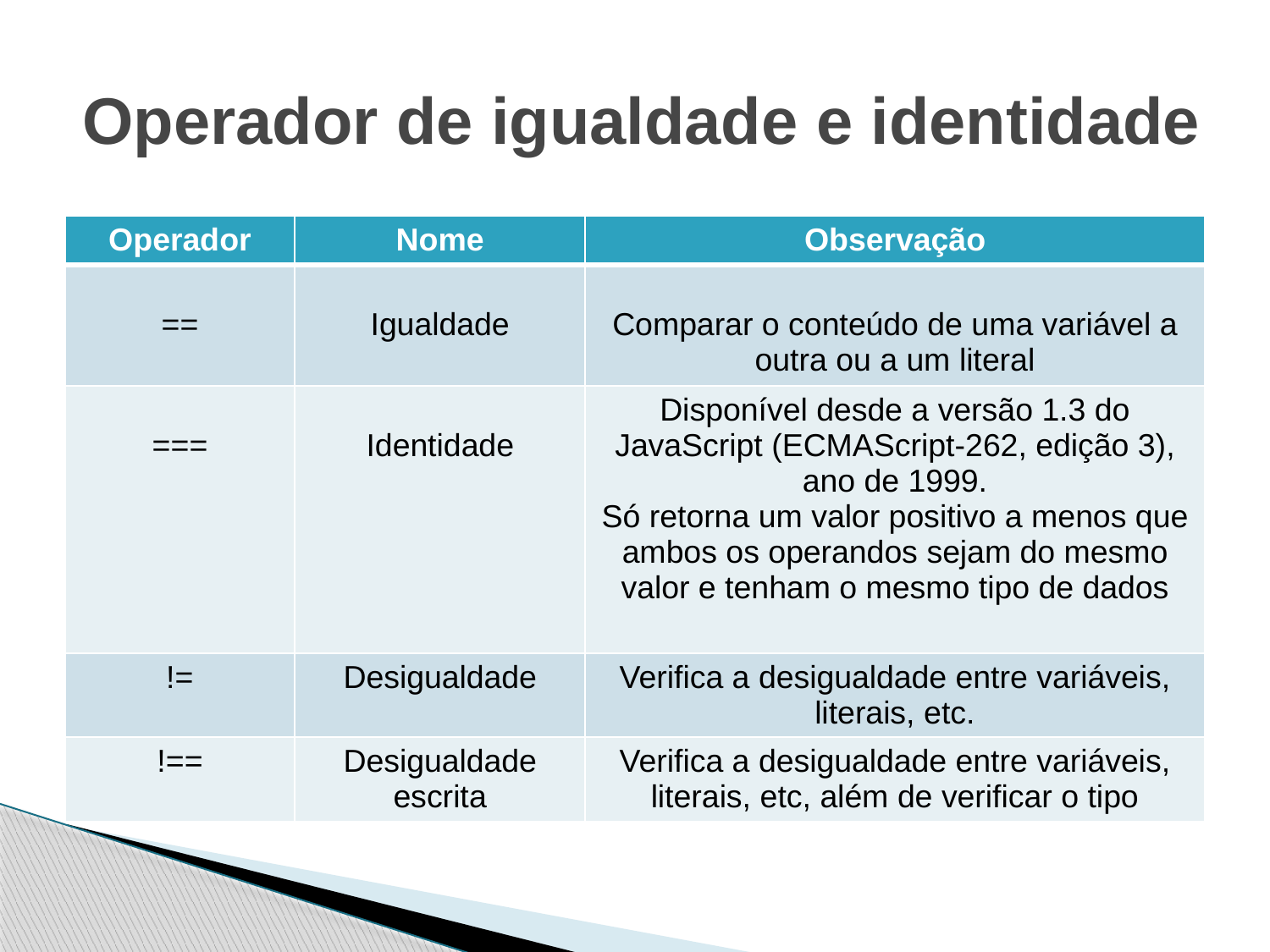

# Operador de igualdade e identidade
| Operador | Nome | Observação |
| --- | --- | --- |
| == | Igualdade | Comparar o conteúdo de uma variável a outra ou a um literal |
| === | Identidade | Disponível desde a versão 1.3 do JavaScript (ECMAScript-262, edição 3), ano de 1999. Só retorna um valor positivo a menos que ambos os operandos sejam do mesmo valor e tenham o mesmo tipo de dados |
| != | Desigualdade | Verifica a desigualdade entre variáveis, literais, etc. |
| !== | Desigualdade escrita | Verifica a desigualdade entre variáveis, literais, etc, além de verificar o tipo |